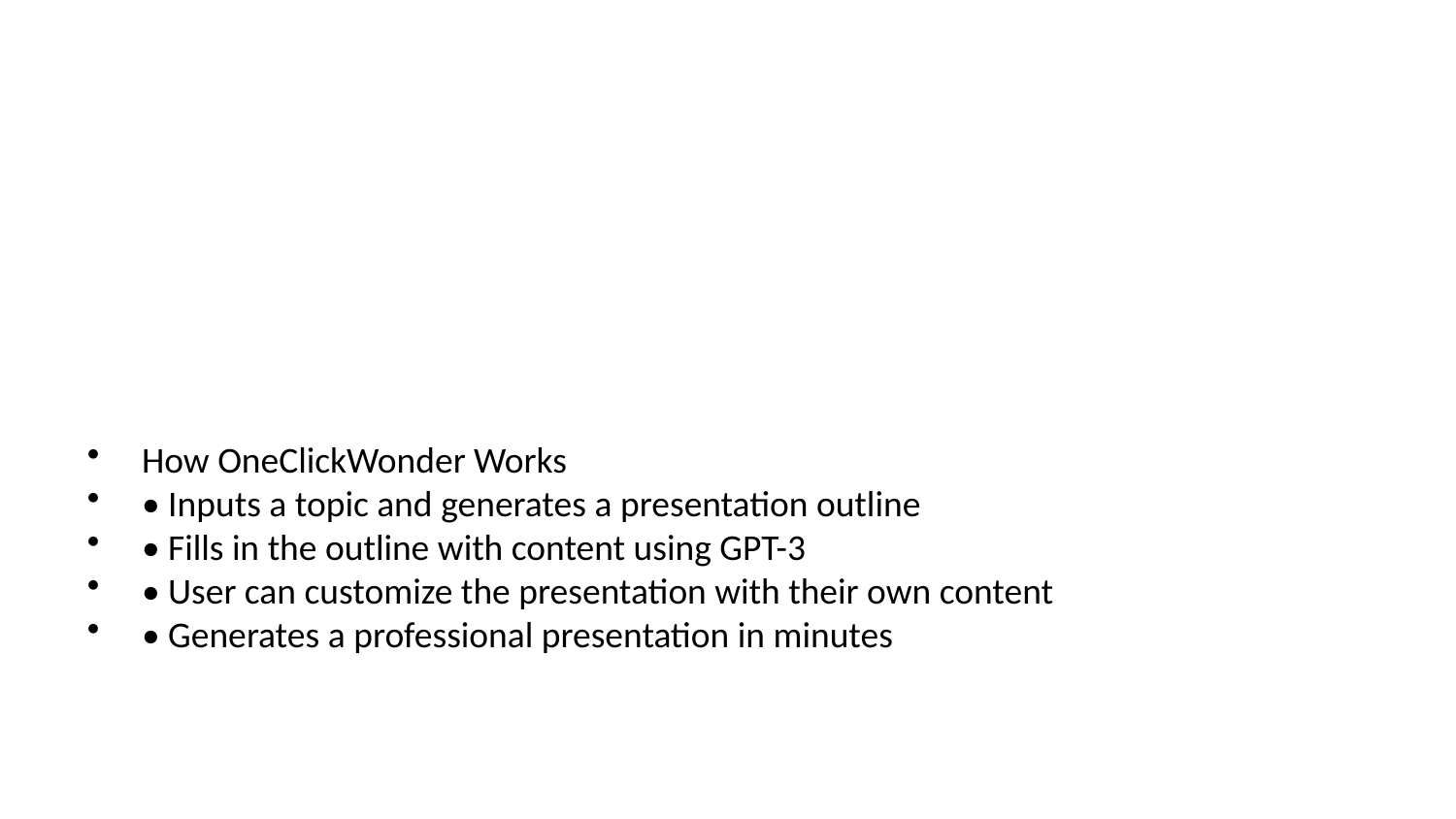

How OneClickWonder Works
• Inputs a topic and generates a presentation outline
• Fills in the outline with content using GPT-3
• User can customize the presentation with their own content
• Generates a professional presentation in minutes